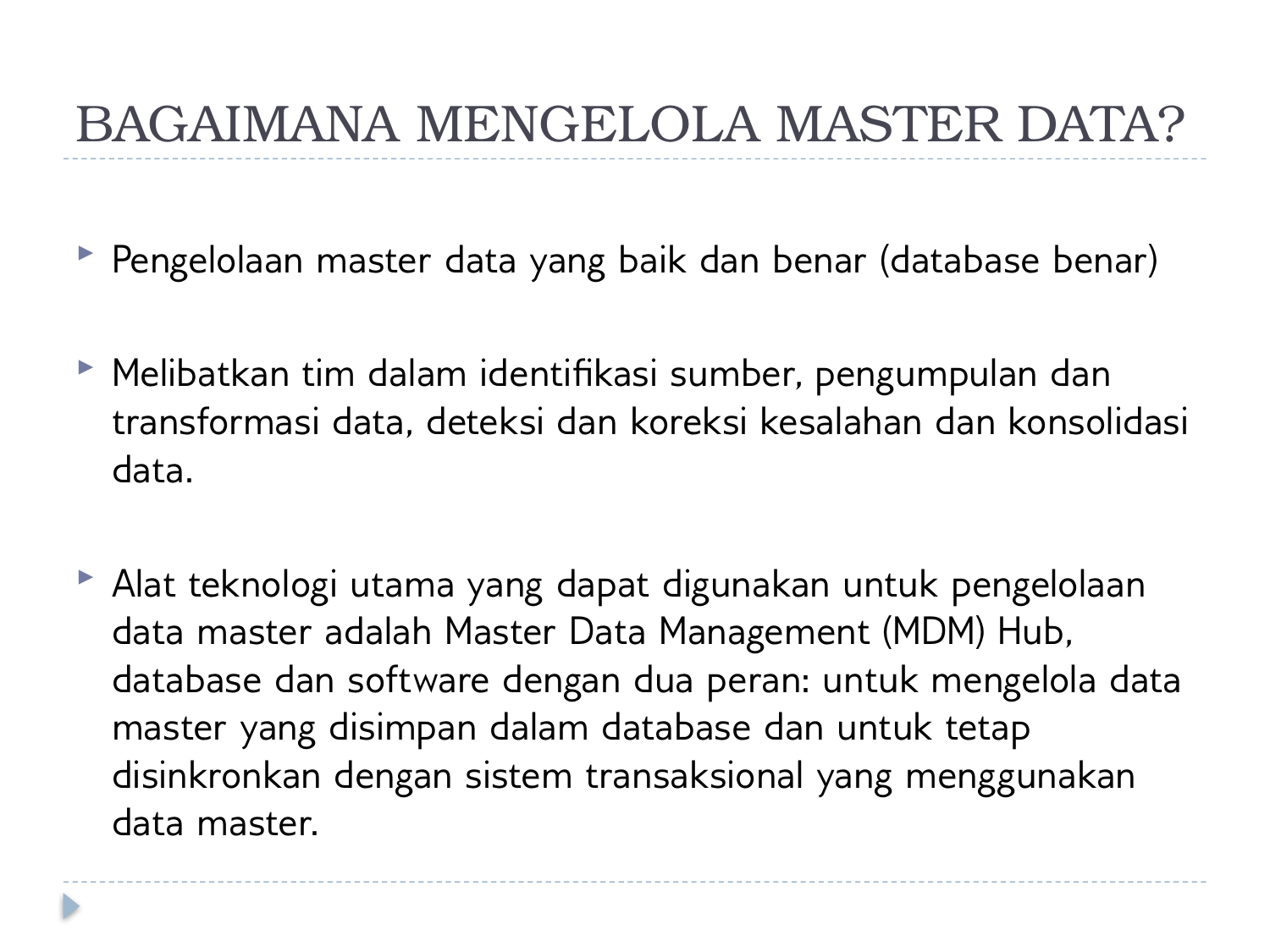

# BAGAIMANA MENGELOLA MASTER DATA?

Pengelolaan master data yang baik dan benar (database benar)

Melibatkan tim dalam identifikasi sumber, pengumpulan dan transformasi data, deteksi dan koreksi kesalahan dan konsolidasi data.

Alat teknologi utama yang dapat digunakan untuk pengelolaan data master adalah Master Data Management (MDM) Hub, database dan software dengan dua peran: untuk mengelola data master yang disimpan dalam database dan untuk tetap disinkronkan dengan sistem transaksional yang menggunakan data master.